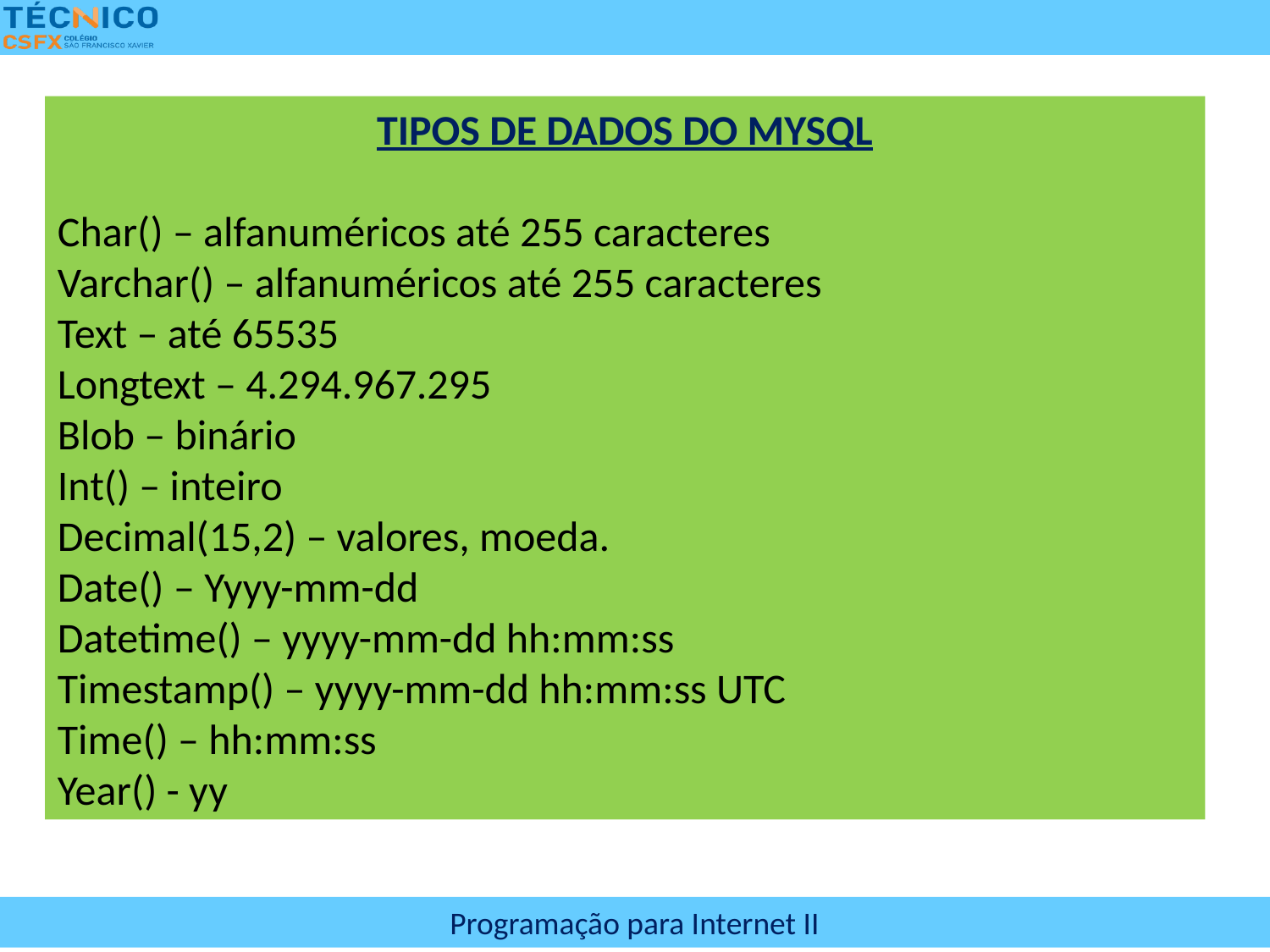

TIPOS DE DADOS DO MYSQL

Char() – alfanuméricos até 255 caracteres
Varchar() – alfanuméricos até 255 caracteres
Text – até 65535
Longtext – 4.294.967.295
Blob – binário
Int() – inteiro
Decimal(15,2) – valores, moeda.
Date() – Yyyy-mm-dd
Datetime() – yyyy-mm-dd hh:mm:ss
Timestamp() – yyyy-mm-dd hh:mm:ss UTC
Time() – hh:mm:ss
Year() - yy